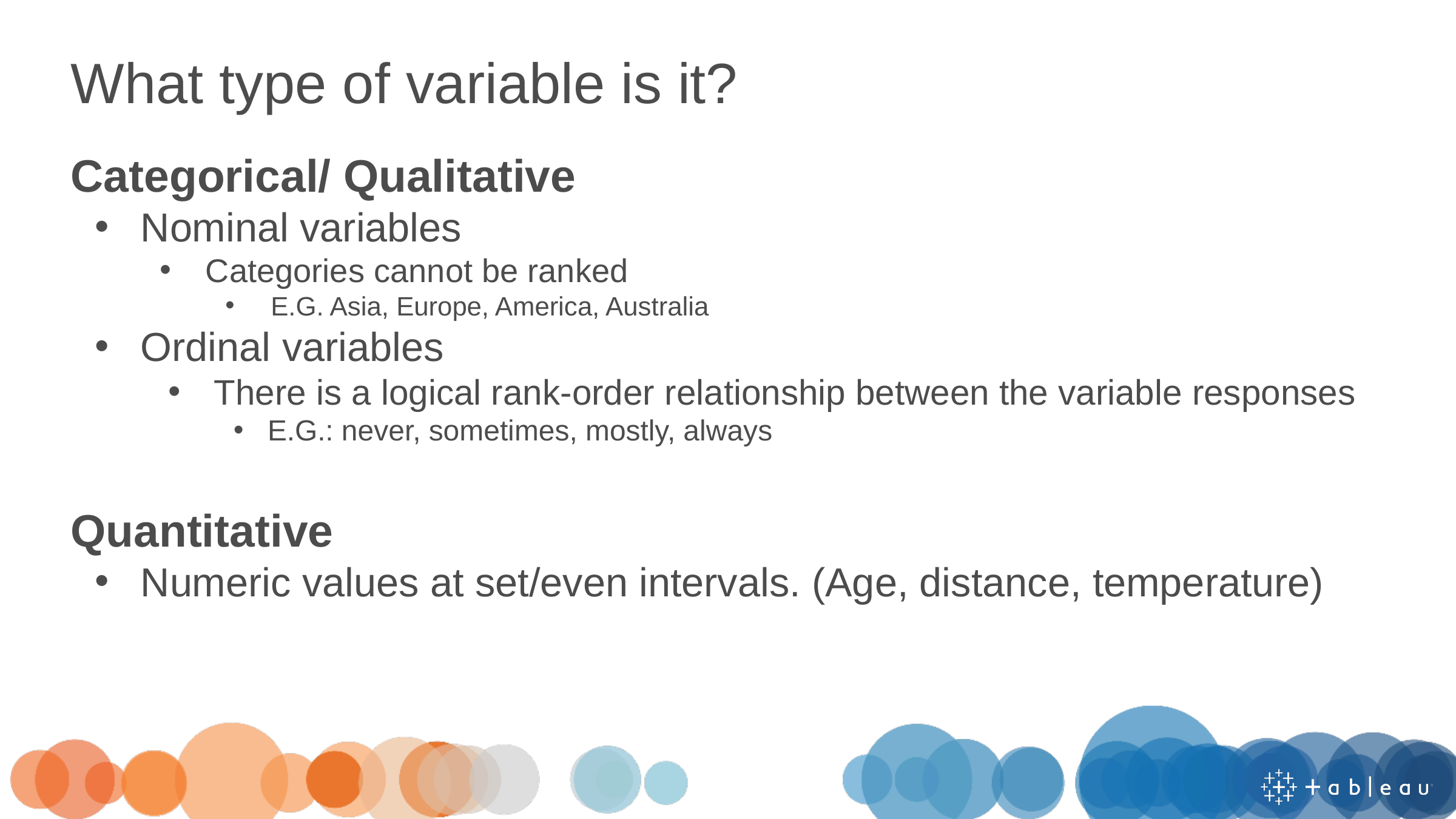

# What type of variable is it?
Categorical/ Qualitative
Nominal variables
Categories cannot be ranked
E.G. Asia, Europe, America, Australia
Ordinal variables
There is a logical rank-order relationship between the variable responses
E.G.: never, sometimes, mostly, always

Quantitative
Numeric values at set/even intervals. (Age, distance, temperature)